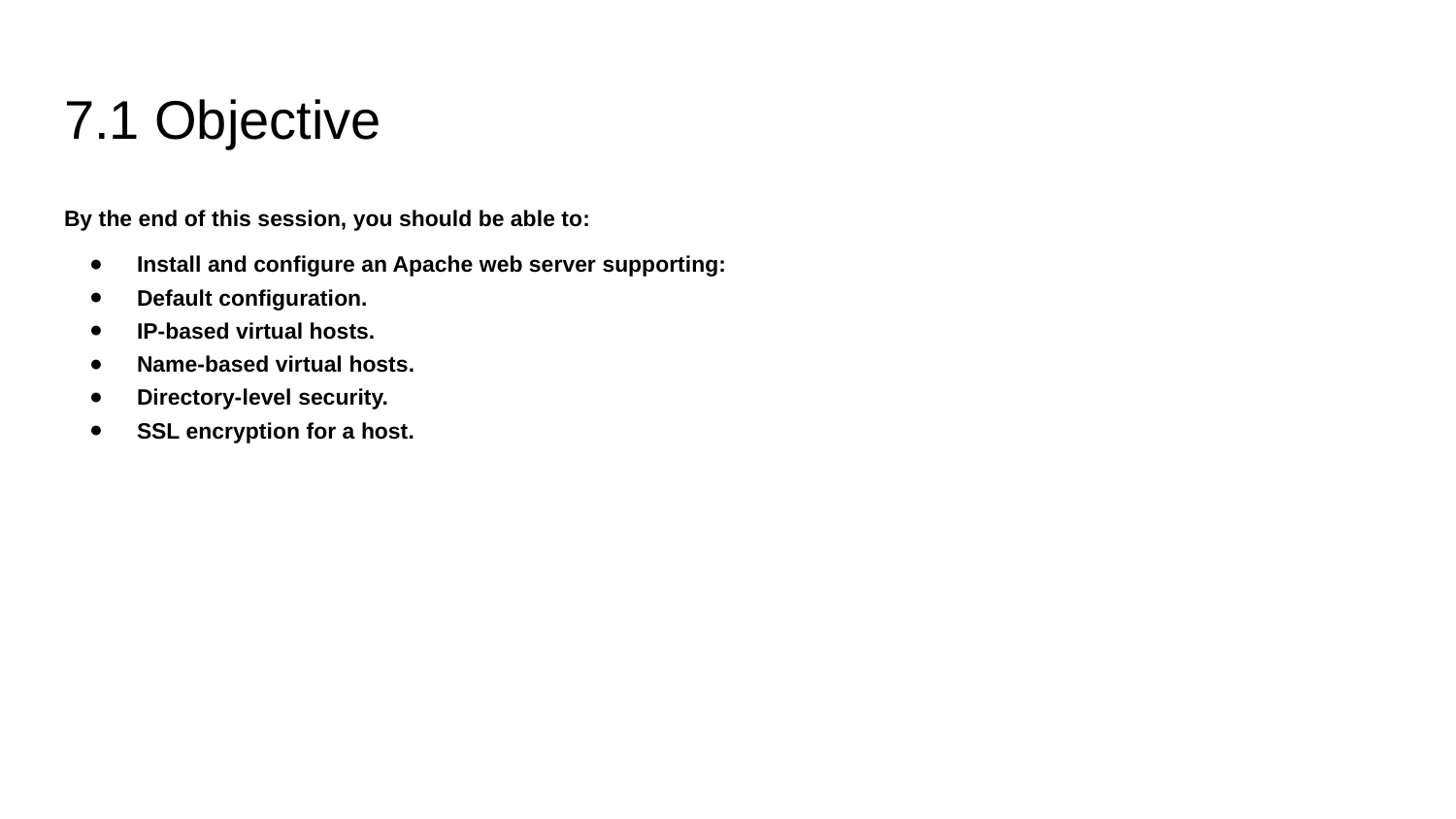

# 7.1 Objective
By the end of this session, you should be able to:
Install and configure an Apache web server supporting:
Default configuration.
IP-based virtual hosts.
Name-based virtual hosts.
Directory-level security.
SSL encryption for a host.